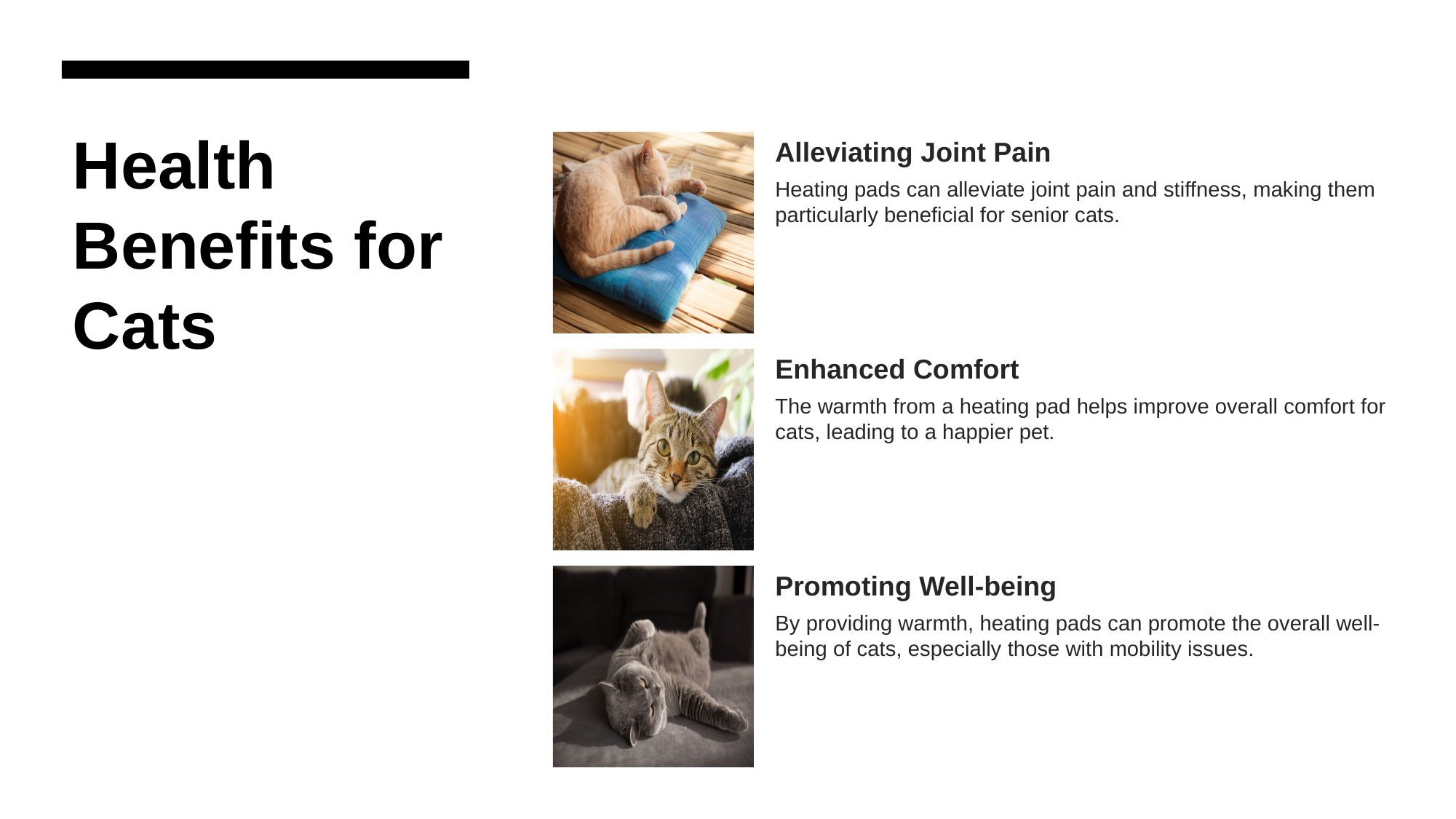

# Health Benefits for Cats
Alleviating Joint Pain
Heating pads can alleviate joint pain and stiffness, making them particularly beneficial for senior cats.
Enhanced Comfort
The warmth from a heating pad helps improve overall comfort for cats, leading to a happier pet.
Promoting Well-being
By providing warmth, heating pads can promote the overall well-being of cats, especially those with mobility issues.